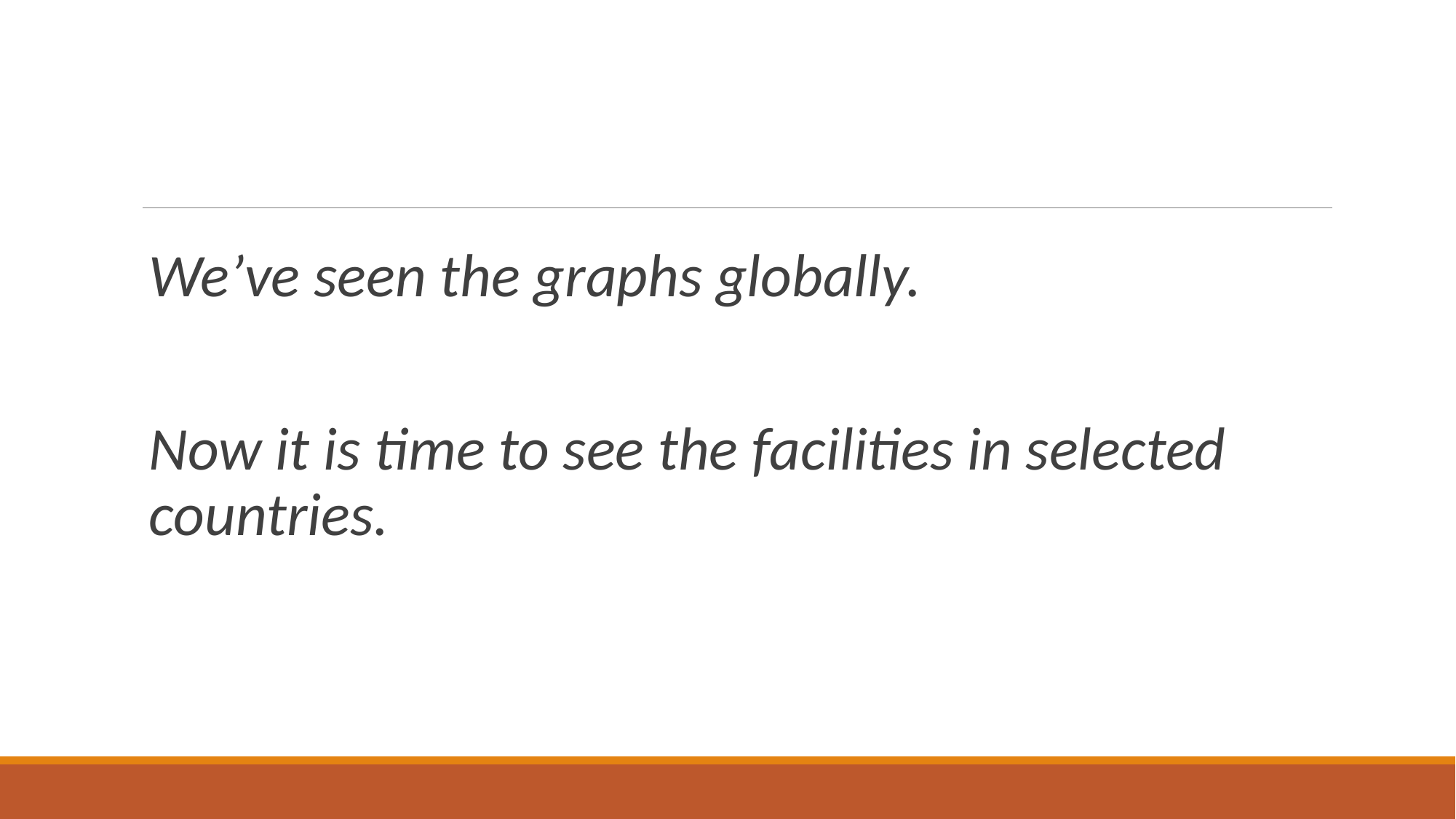

#

We’ve seen the graphs globally.

Now it is time to see the facilities in selected countries.